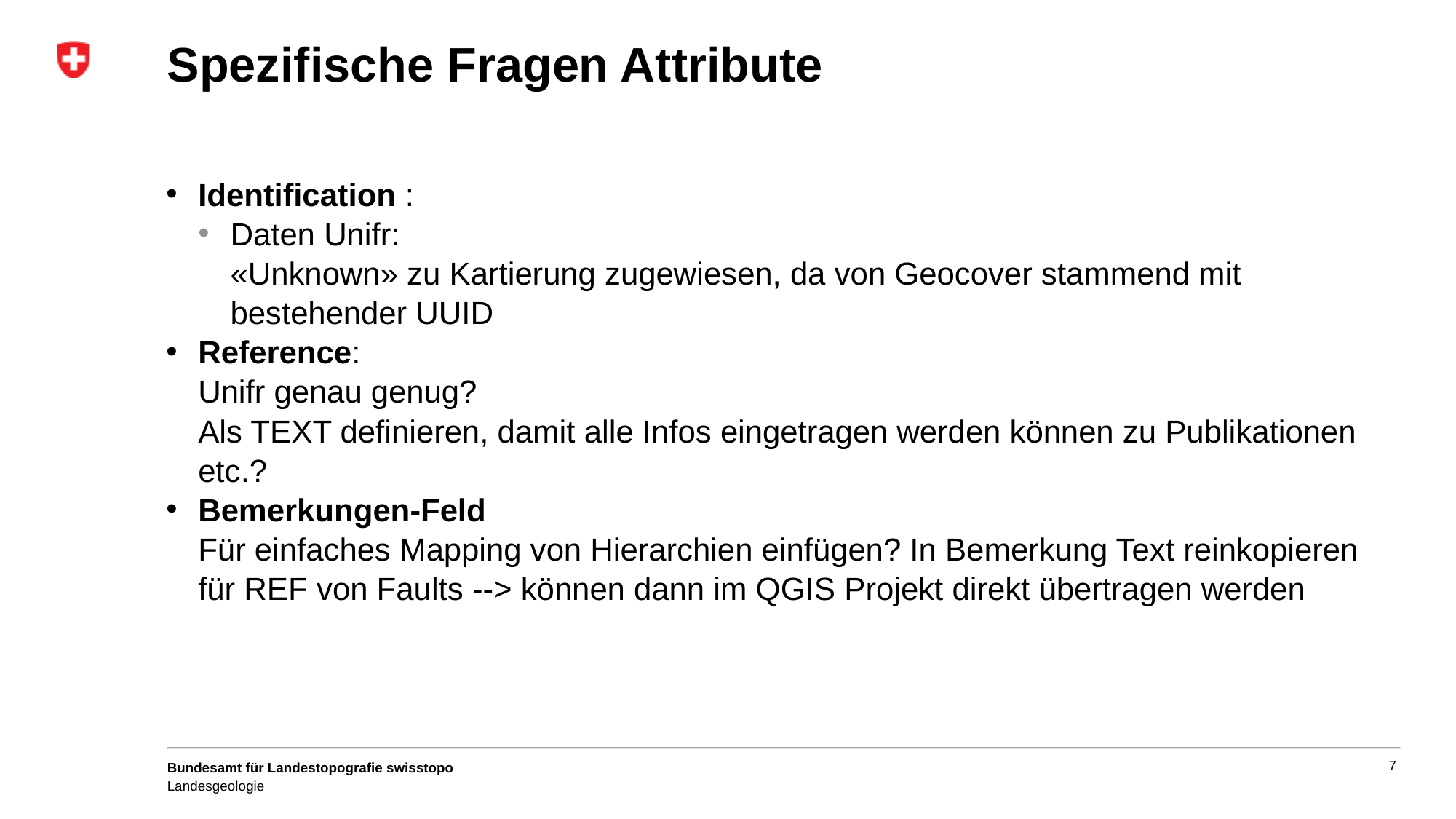

# Spezifische Fragen Attribute
Identification :
Daten Unifr:
«Unknown» zu Kartierung zugewiesen, da von Geocover stammend mit bestehender UUID
Reference:
Unifr genau genug?
Als TEXT definieren, damit alle Infos eingetragen werden können zu Publikationen etc.?
Bemerkungen-Feld
Für einfaches Mapping von Hierarchien einfügen? In Bemerkung Text reinkopieren für REF von Faults --> können dann im QGIS Projekt direkt übertragen werden

7